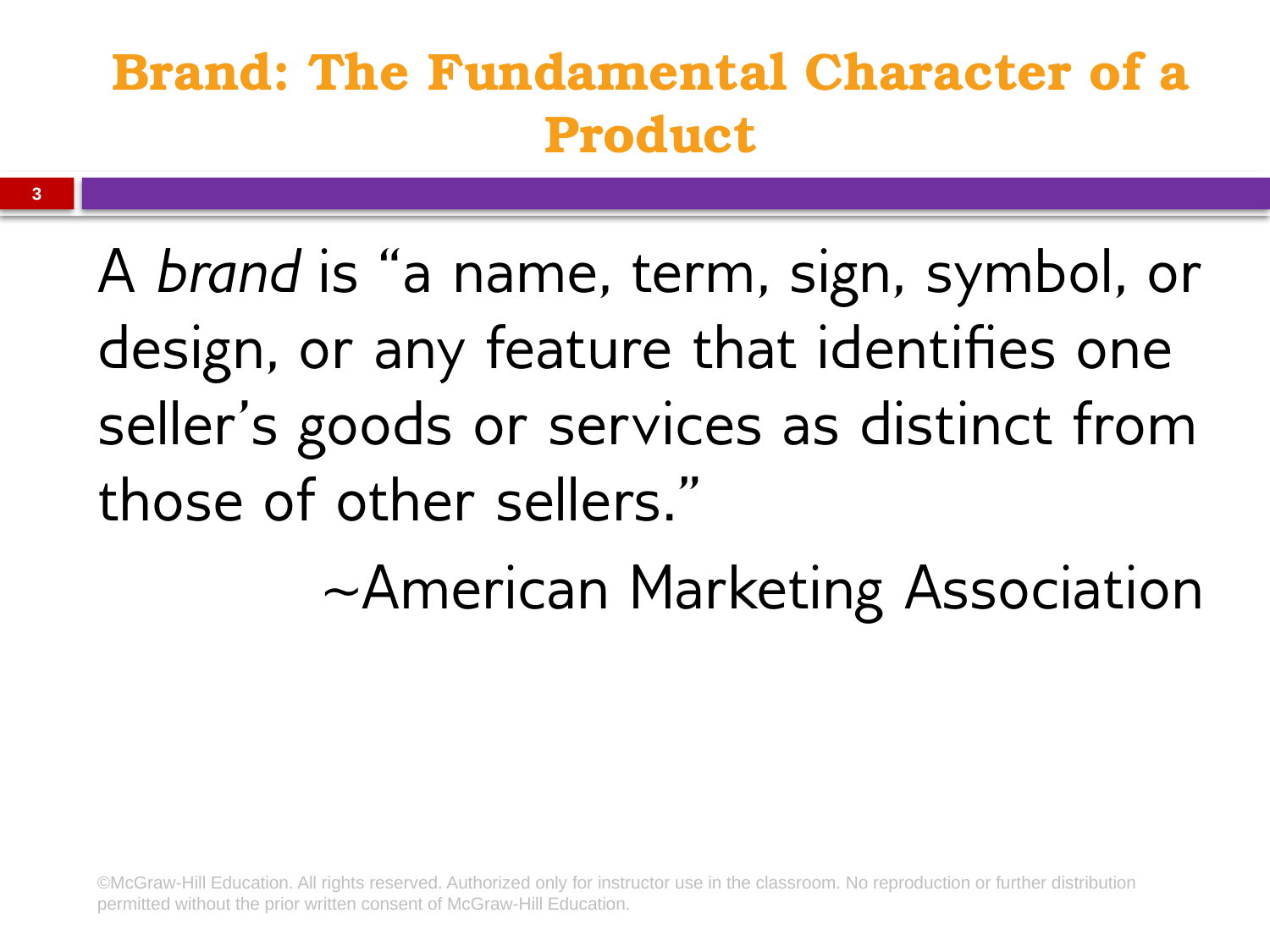

# Brand: The Fundamental Character of a Product
3
A brand is “a name, term, sign, symbol, or design, or any feature that identifies one seller’s goods or services as distinct from those of other sellers.”
~American Marketing Association
©McGraw-Hill Education. All rights reserved. Authorized only for instructor use in the classroom. No reproduction or further distribution permitted without the prior written consent of McGraw-Hill Education.